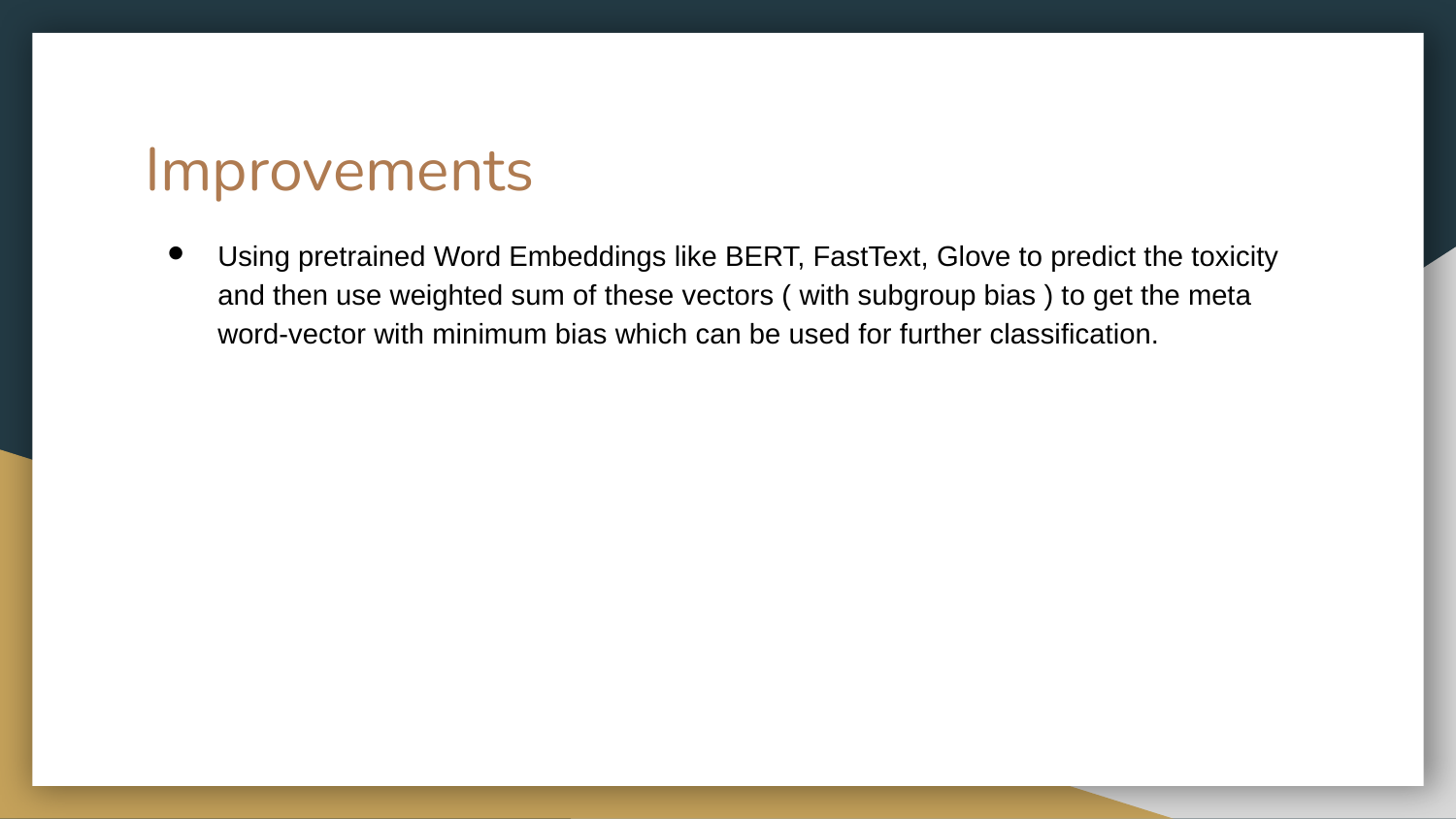

# Improvements
Using pretrained Word Embeddings like BERT, FastText, Glove to predict the toxicity and then use weighted sum of these vectors ( with subgroup bias ) to get the meta word-vector with minimum bias which can be used for further classification.